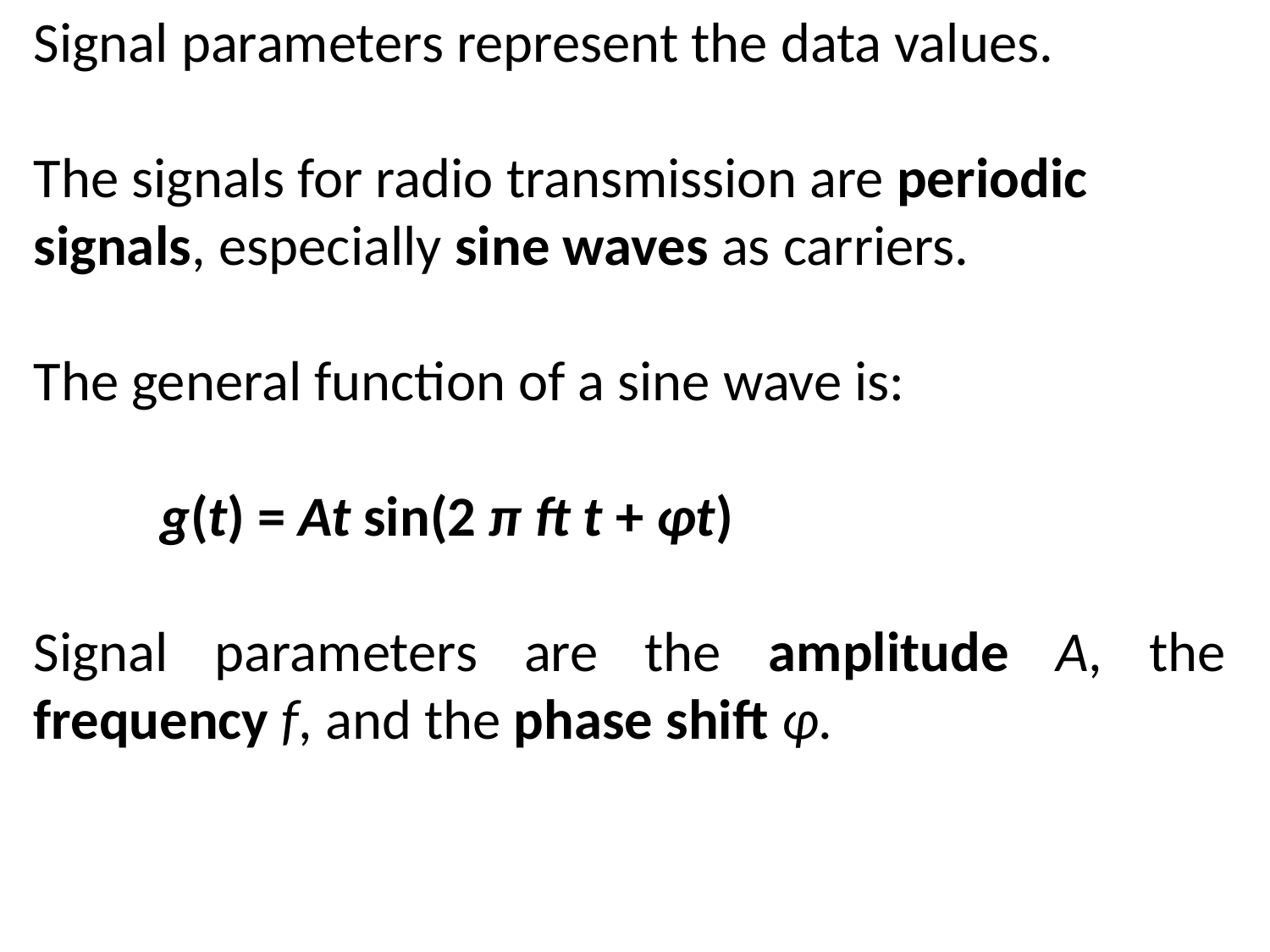

Signal parameters represent the data values.

The signals for radio transmission are periodic
signals, especially sine waves as carriers.

The general function of a sine wave is:

	g(t) = At sin(2 π ft t + φt)

Signal parameters are the amplitude A, the frequency f, and the phase shift φ.